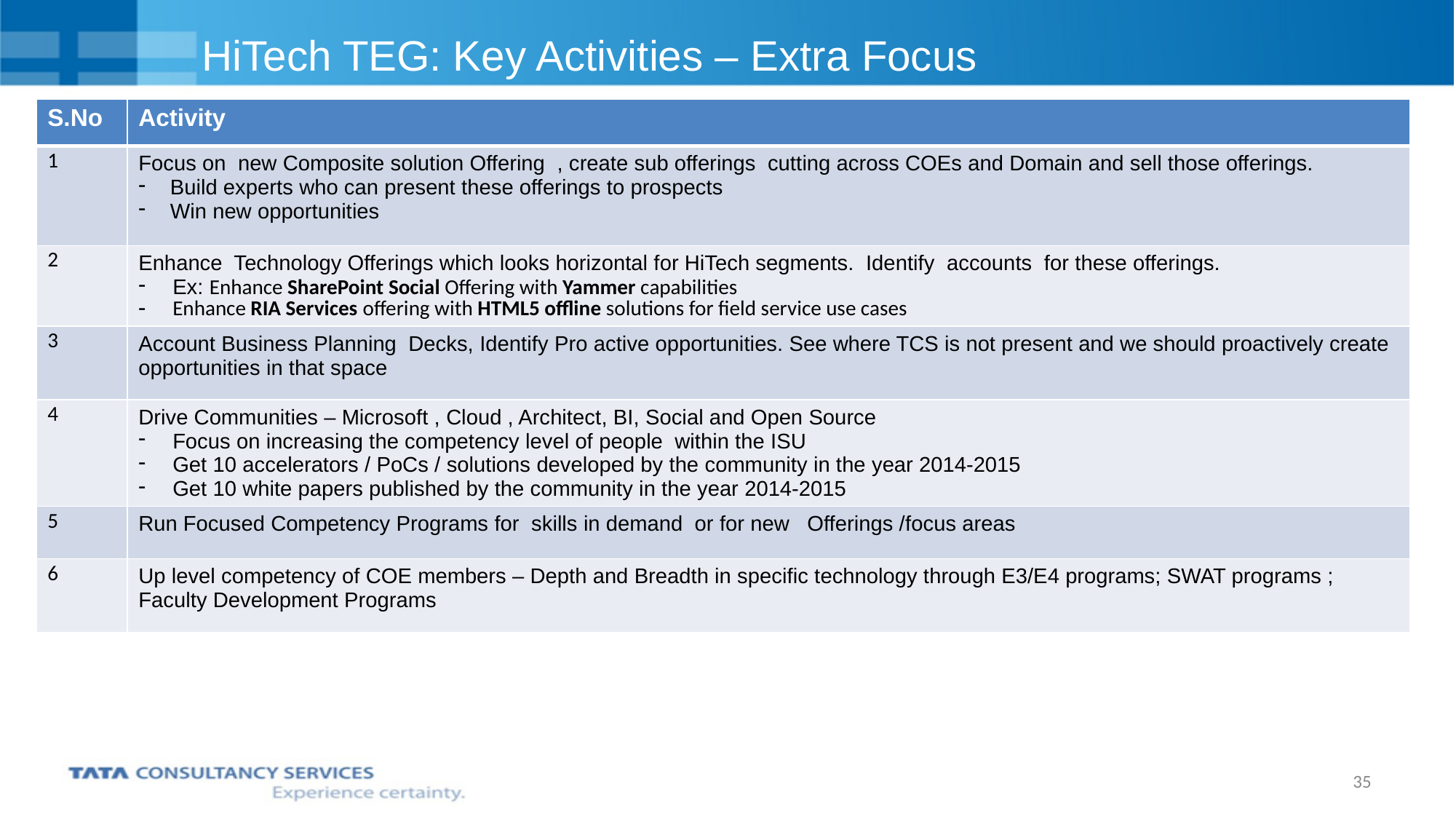

# HiTech TEG: Key Activities – Extra Focus
| S.No | Activity |
| --- | --- |
| 1 | Focus on new Composite solution Offering , create sub offerings cutting across COEs and Domain and sell those offerings. Build experts who can present these offerings to prospects Win new opportunities |
| 2 | Enhance Technology Offerings which looks horizontal for HiTech segments. Identify accounts for these offerings. Ex: Enhance SharePoint Social Offering with Yammer capabilities Enhance RIA Services offering with HTML5 offline solutions for field service use cases |
| 3 | Account Business Planning Decks, Identify Pro active opportunities. See where TCS is not present and we should proactively create opportunities in that space |
| 4 | Drive Communities – Microsoft , Cloud , Architect, BI, Social and Open Source Focus on increasing the competency level of people within the ISU Get 10 accelerators / PoCs / solutions developed by the community in the year 2014-2015 Get 10 white papers published by the community in the year 2014-2015 |
| 5 | Run Focused Competency Programs for skills in demand or for new Offerings /focus areas |
| 6 | Up level competency of COE members – Depth and Breadth in specific technology through E3/E4 programs; SWAT programs ; Faculty Development Programs |
35